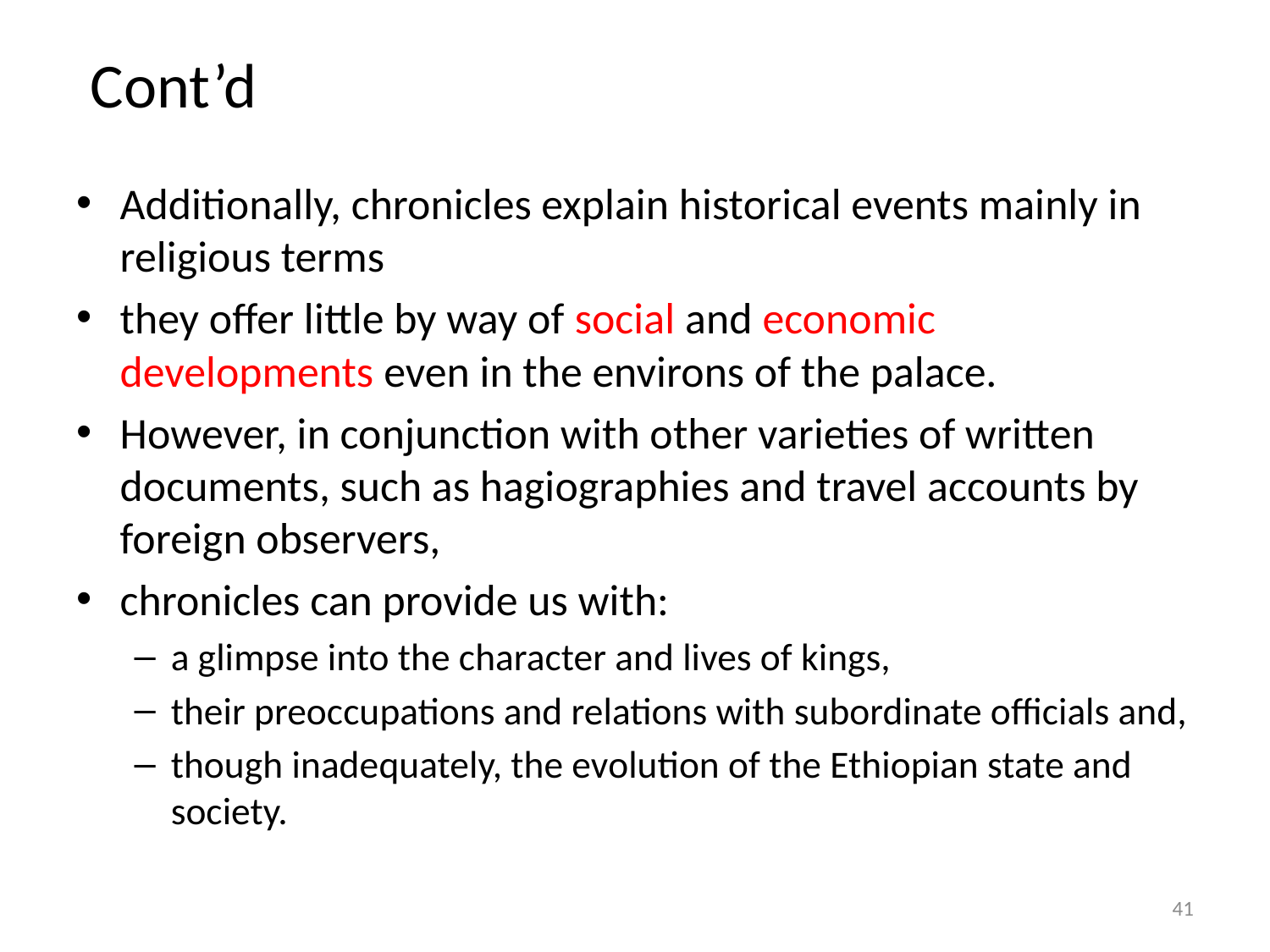

# Cont’d
Additionally, chronicles explain historical events mainly in religious terms
they offer little by way of social and economic developments even in the environs of the palace.
However, in conjunction with other varieties of written documents, such as hagiographies and travel accounts by foreign observers,
chronicles can provide us with:
a glimpse into the character and lives of kings,
their preoccupations and relations with subordinate officials and,
though inadequately, the evolution of the Ethiopian state and society.
41